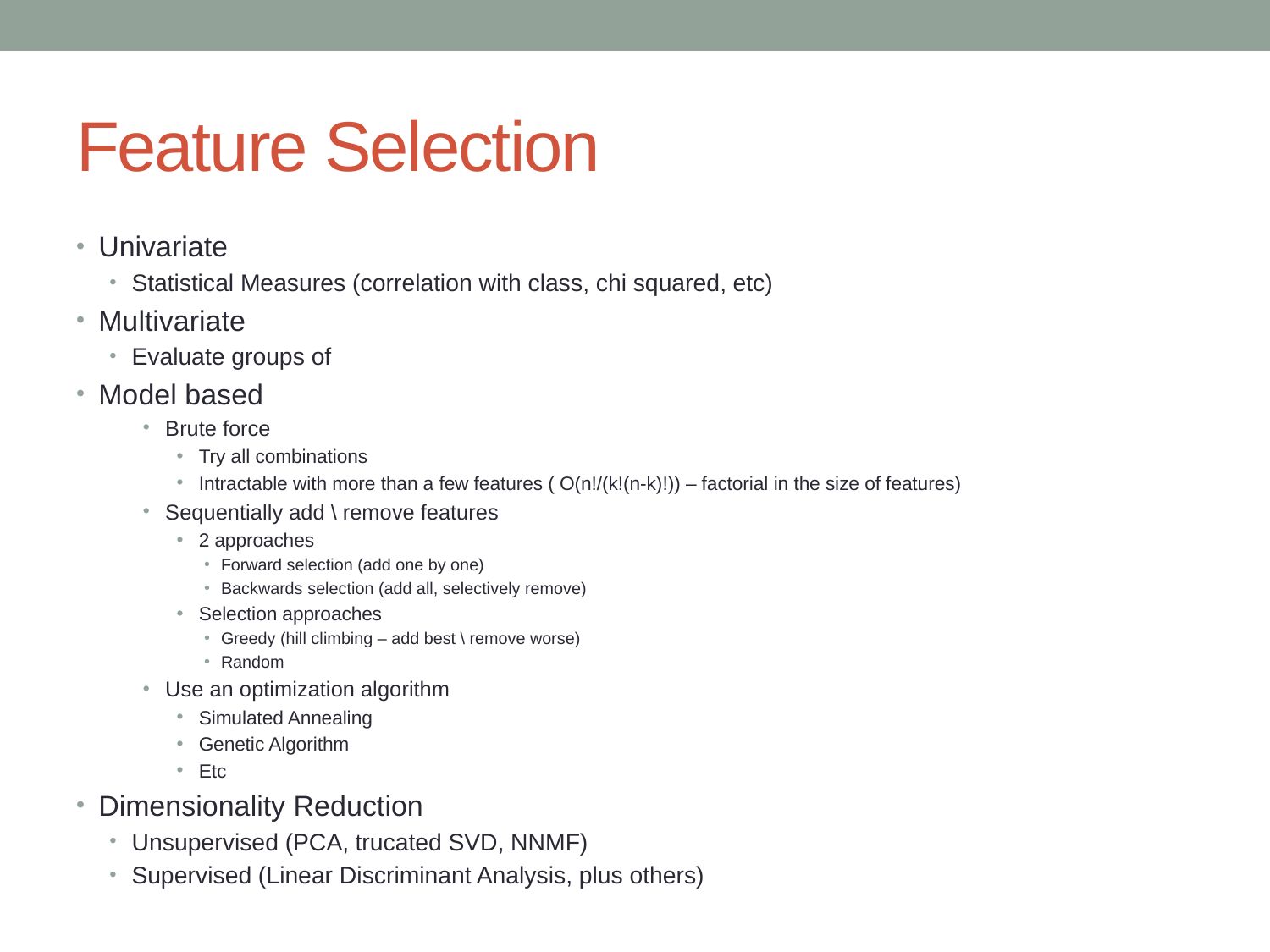

# Feature Selection
Univariate
Statistical Measures (correlation with class, chi squared, etc)
Multivariate
Evaluate groups of
Model based
Brute force
Try all combinations
Intractable with more than a few features ( O(n!/(k!(n-k)!)) – factorial in the size of features)
Sequentially add \ remove features
2 approaches
Forward selection (add one by one)
Backwards selection (add all, selectively remove)
Selection approaches
Greedy (hill climbing – add best \ remove worse)
Random
Use an optimization algorithm
Simulated Annealing
Genetic Algorithm
Etc
Dimensionality Reduction
Unsupervised (PCA, trucated SVD, NNMF)
Supervised (Linear Discriminant Analysis, plus others)